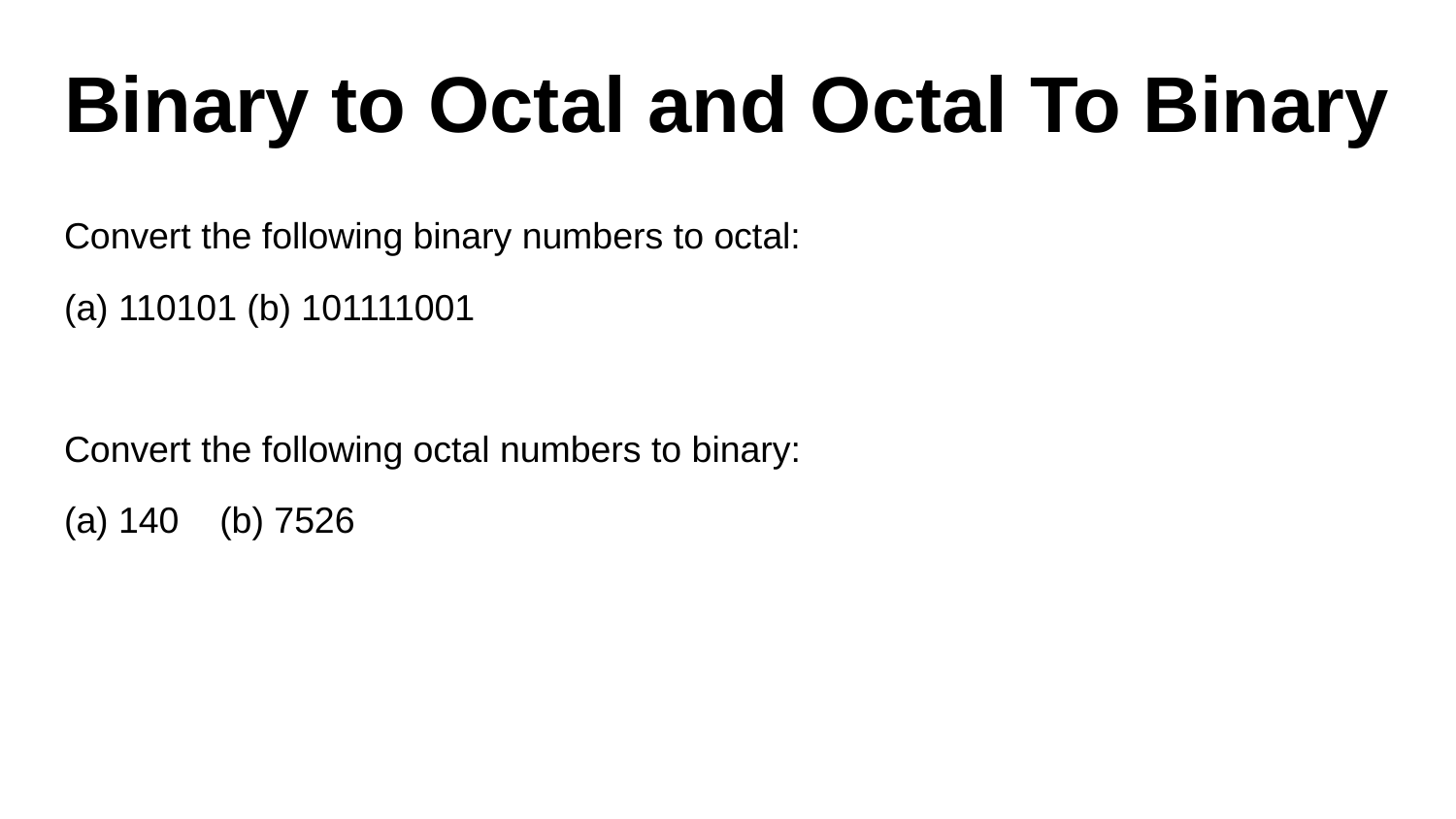

# Binary to Octal and Octal To Binary
Convert the following binary numbers to octal:
(a) 110101 (b) 101111001

Convert the following octal numbers to binary:
(a) 140    (b) 7526